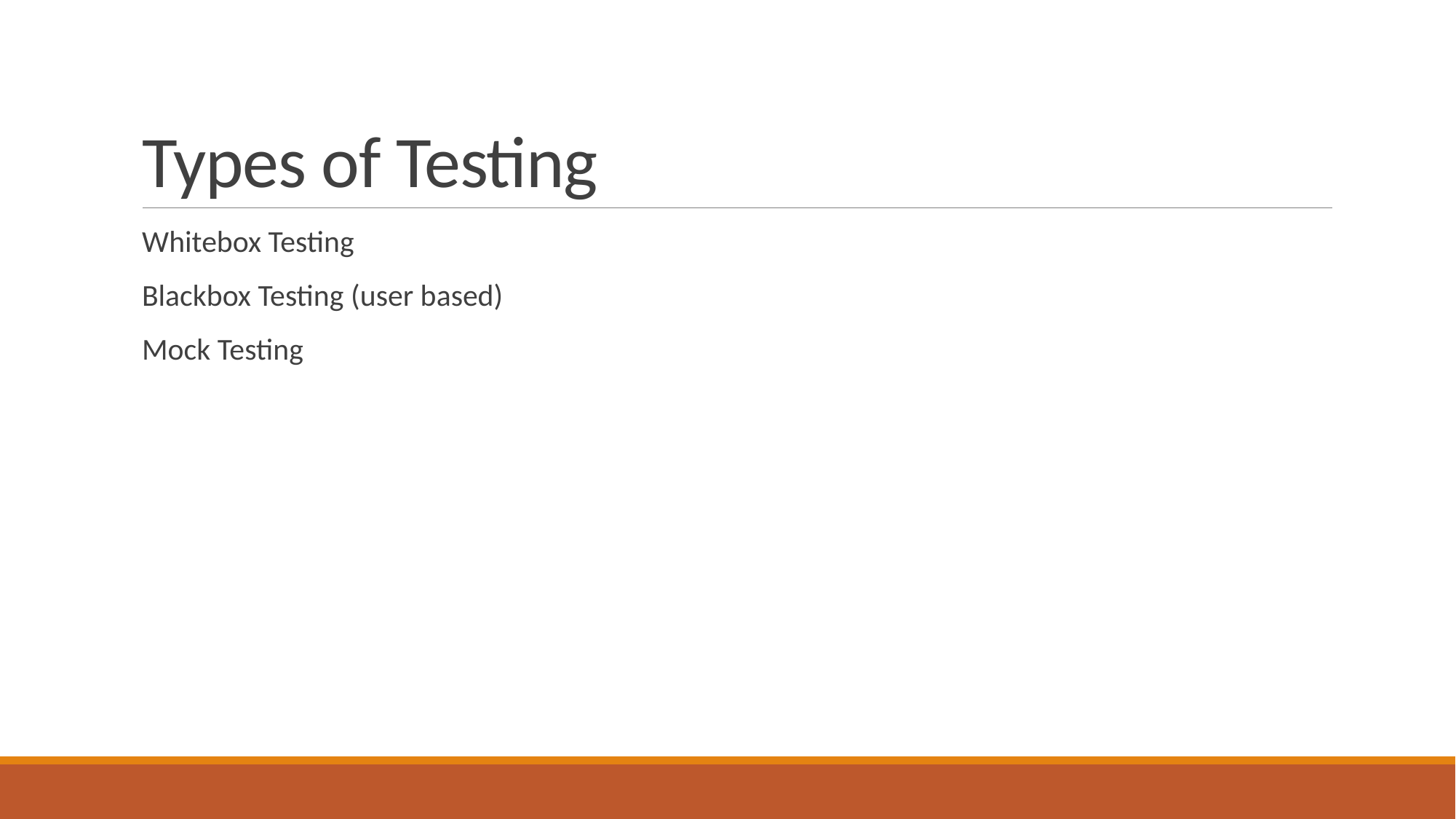

# Types of Testing
Whitebox Testing
Blackbox Testing (user based)
Mock Testing